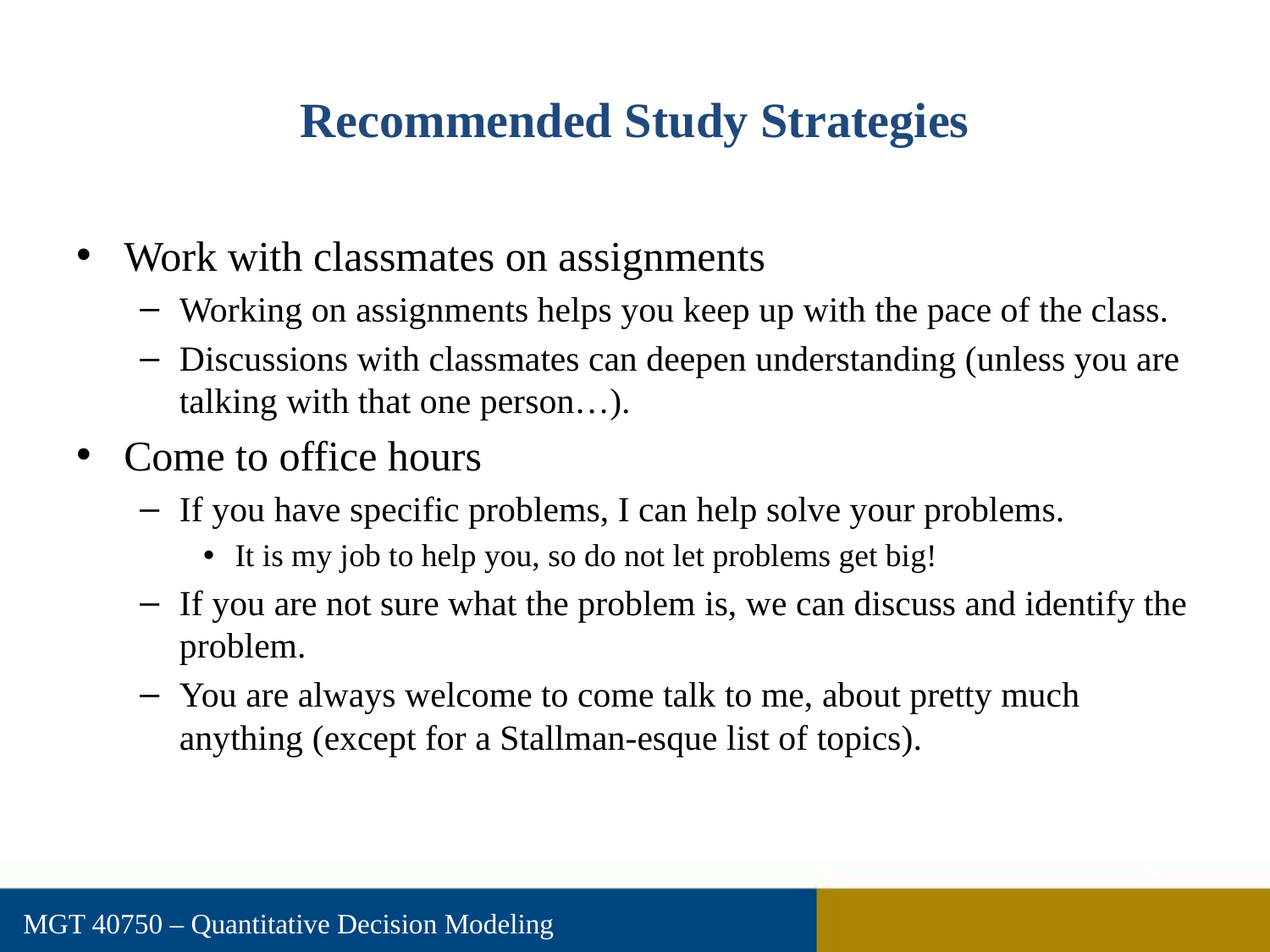

# Recommended Study Strategies
Work with classmates on assignments
Working on assignments helps you keep up with the pace of the class.
Discussions with classmates can deepen understanding (unless you are talking with that one person…).
Come to office hours
If you have specific problems, I can help solve your problems.
It is my job to help you, so do not let problems get big!
If you are not sure what the problem is, we can discuss and identify the problem.
You are always welcome to come talk to me, about pretty much  anything (except for a Stallman-esque list of topics).